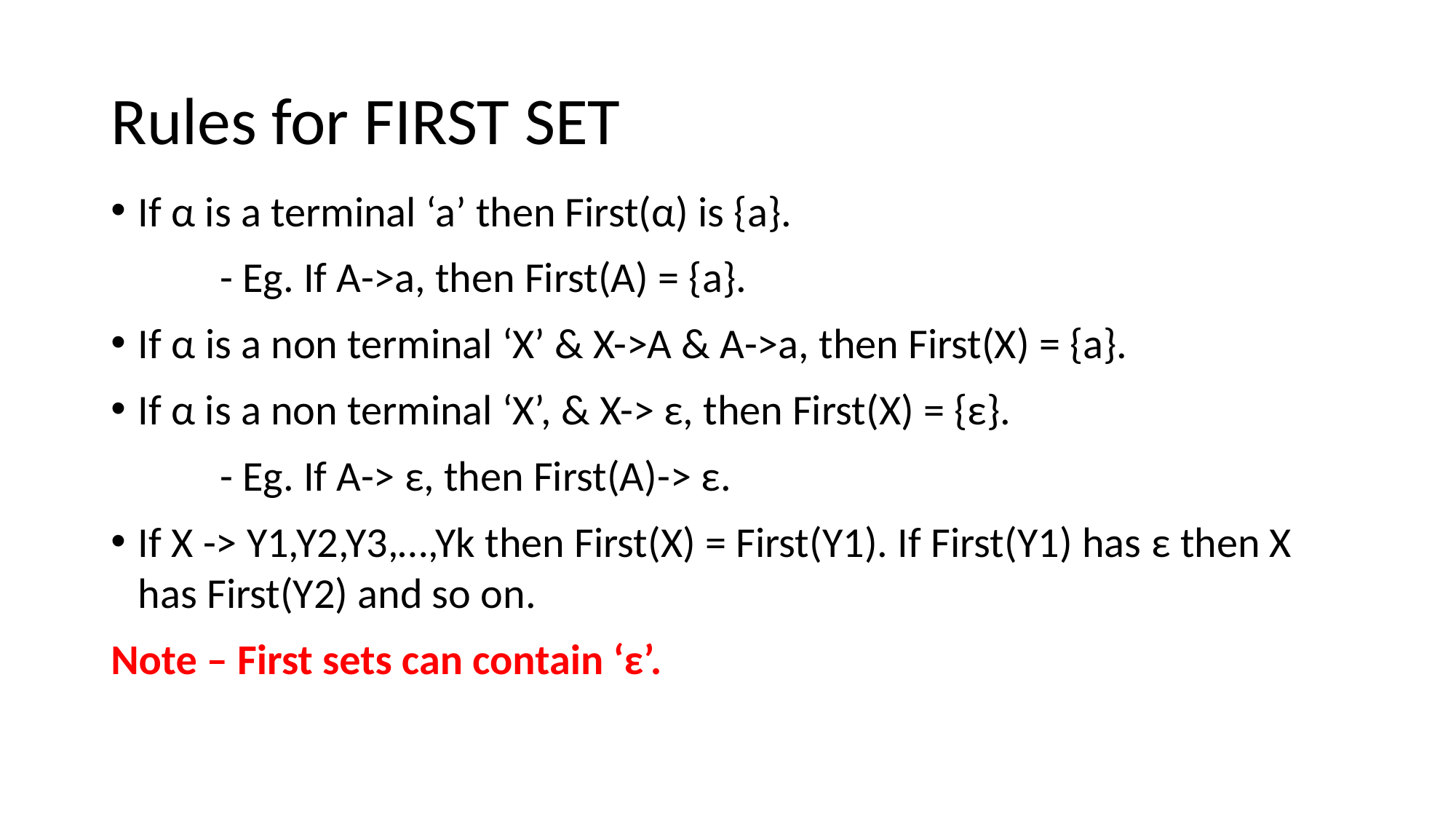

# Rules for FIRST SET
If α is a terminal ‘a’ then First(α) is {a}.
	- Eg. If A->a, then First(A) = {a}.
If α is a non terminal ‘X’ & X->A & A->a, then First(X) = {a}.
If α is a non terminal ‘X’, & X-> ε, then First(X) = {ε}.
	- Eg. If A-> ε, then First(A)-> ε.
If X -> Y1,Y2,Y3,…,Yk then First(X) = First(Y1). If First(Y1) has ε then X has First(Y2) and so on.
Note – First sets can contain ‘ε’.